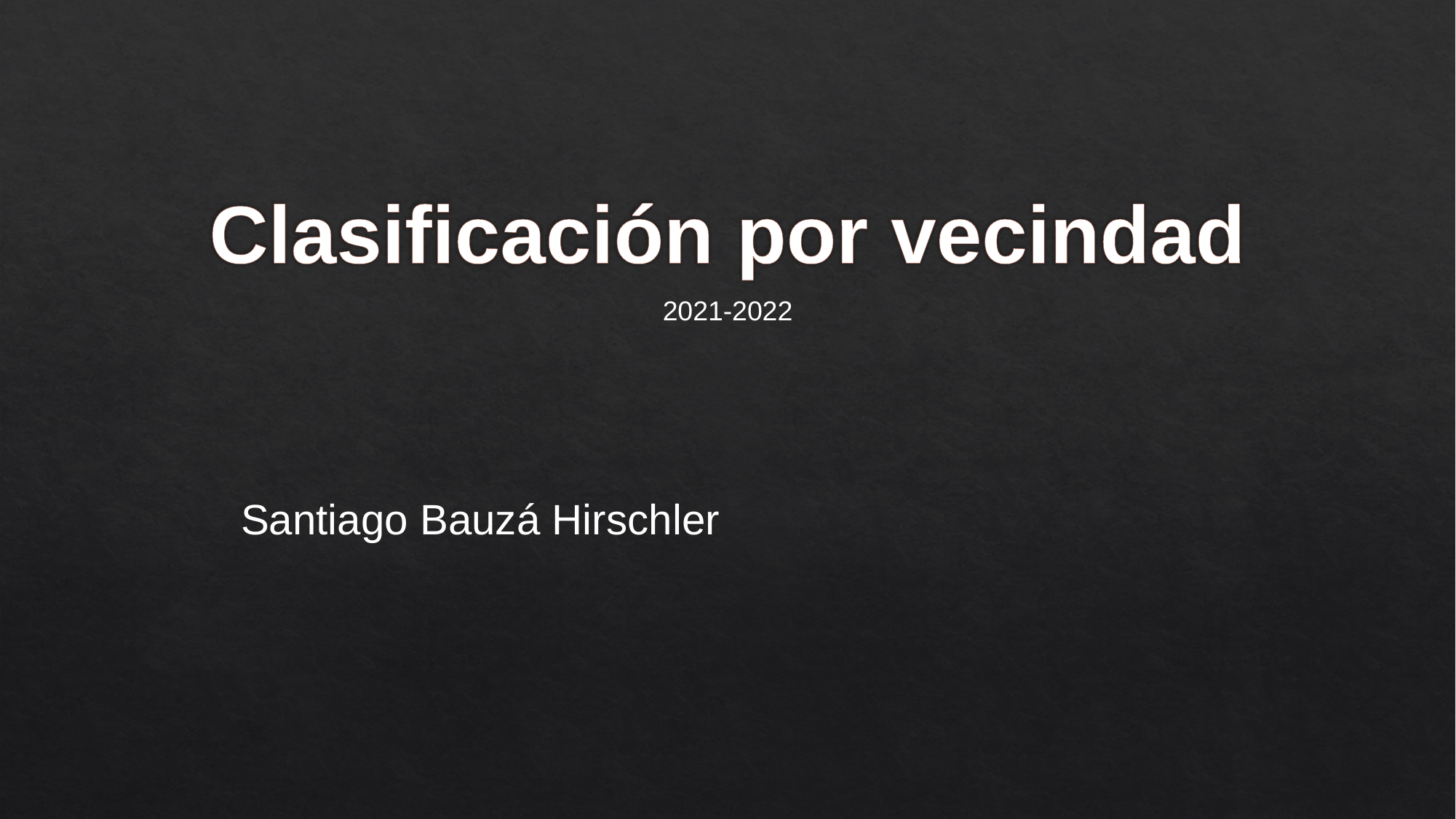

# Clasificación por vecindad
2021-2022
Santiago Bauzá Hirschler